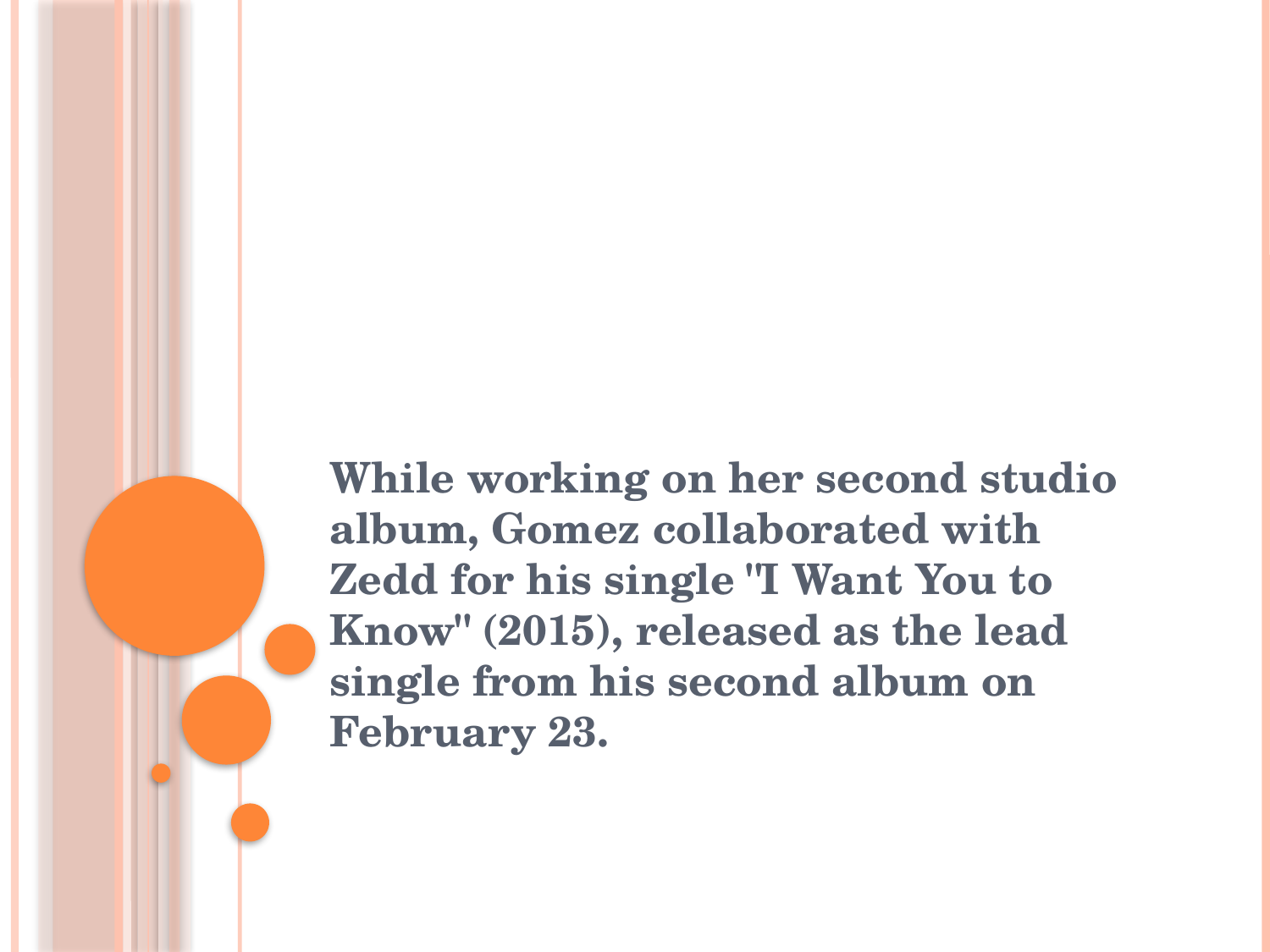

#
While working on her second studio album, Gomez collaborated with Zedd for his single "I Want You to Know" (2015), released as the lead single from his second album on February 23.